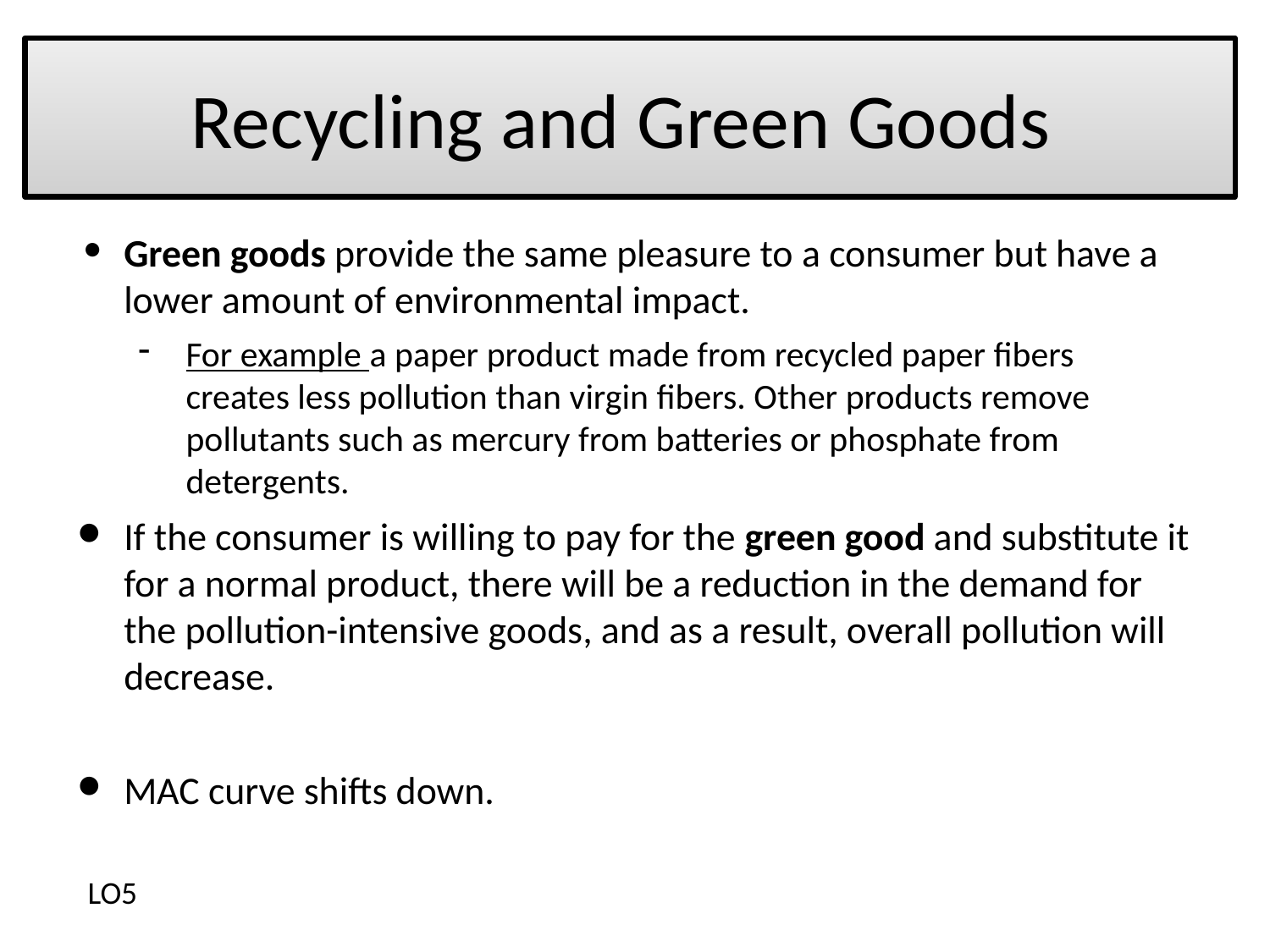

# Recycling and Green Goods
Green goods provide the same pleasure to a consumer but have a lower amount of environmental impact.
For example a paper product made from recycled paper fibers  creates less pollution than virgin fibers. Other products remove pollutants such as mercury from batteries or phosphate from detergents.
If the consumer is willing to pay for the green good and substitute it for a normal product, there will be a reduction in the demand for the pollution-intensive goods, and as a result, overall pollution will decrease.

MAC curve shifts down.

LO5